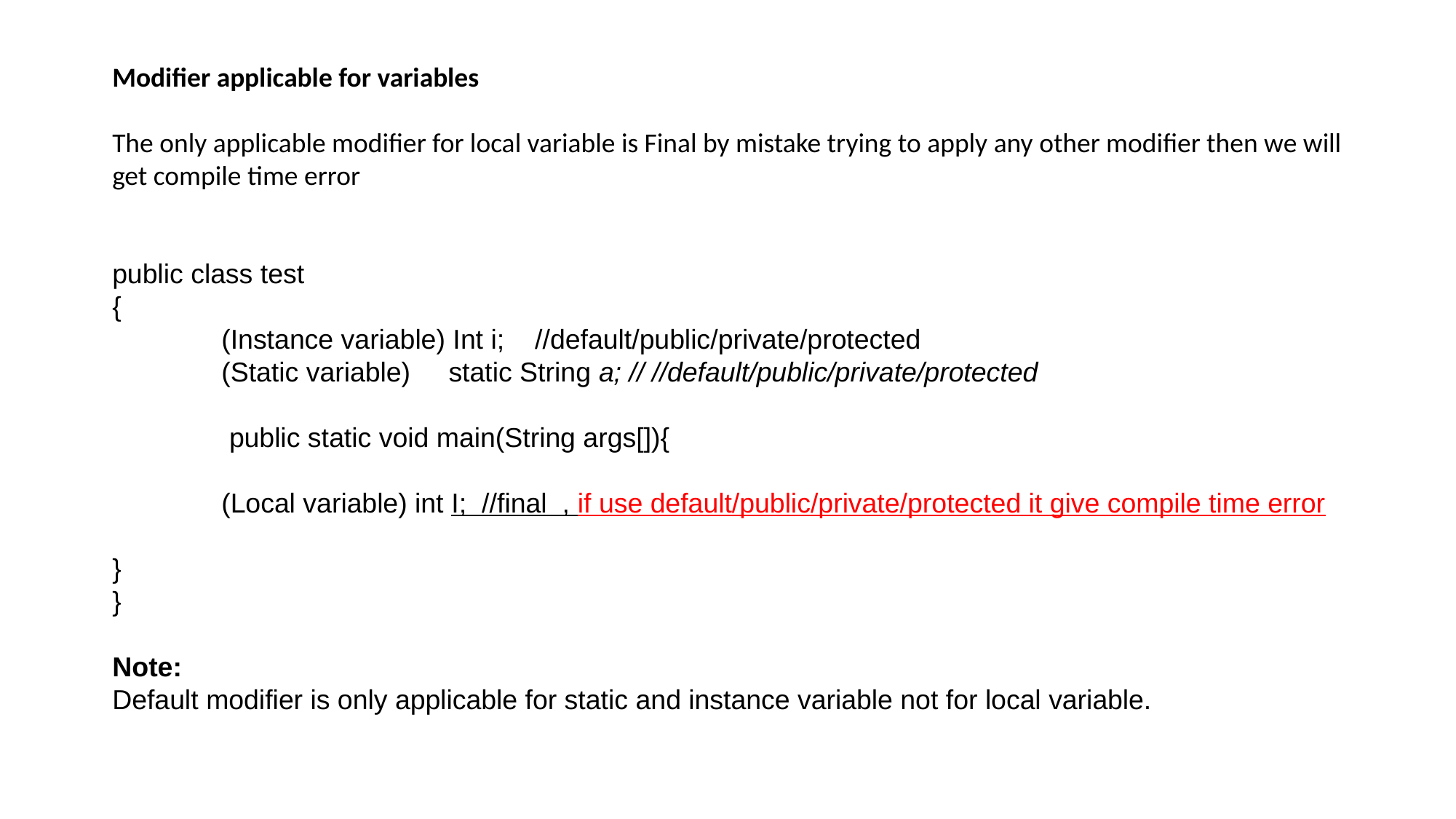

Modifier applicable for variables

The only applicable modifier for local variable is Final by mistake trying to apply any other modifier then we will
get compile time error

public class test
{
	(Instance variable) Int i;    //default/public/private/protected
	(Static variable)     static String a; // //default/public/private/protected

	 public static void main(String args[]){

 	(Local variable) int I;  //final  , if use default/public/private/protected it give compile time error

}
}

Note:
Default modifier is only applicable for static and instance variable not for local variable.